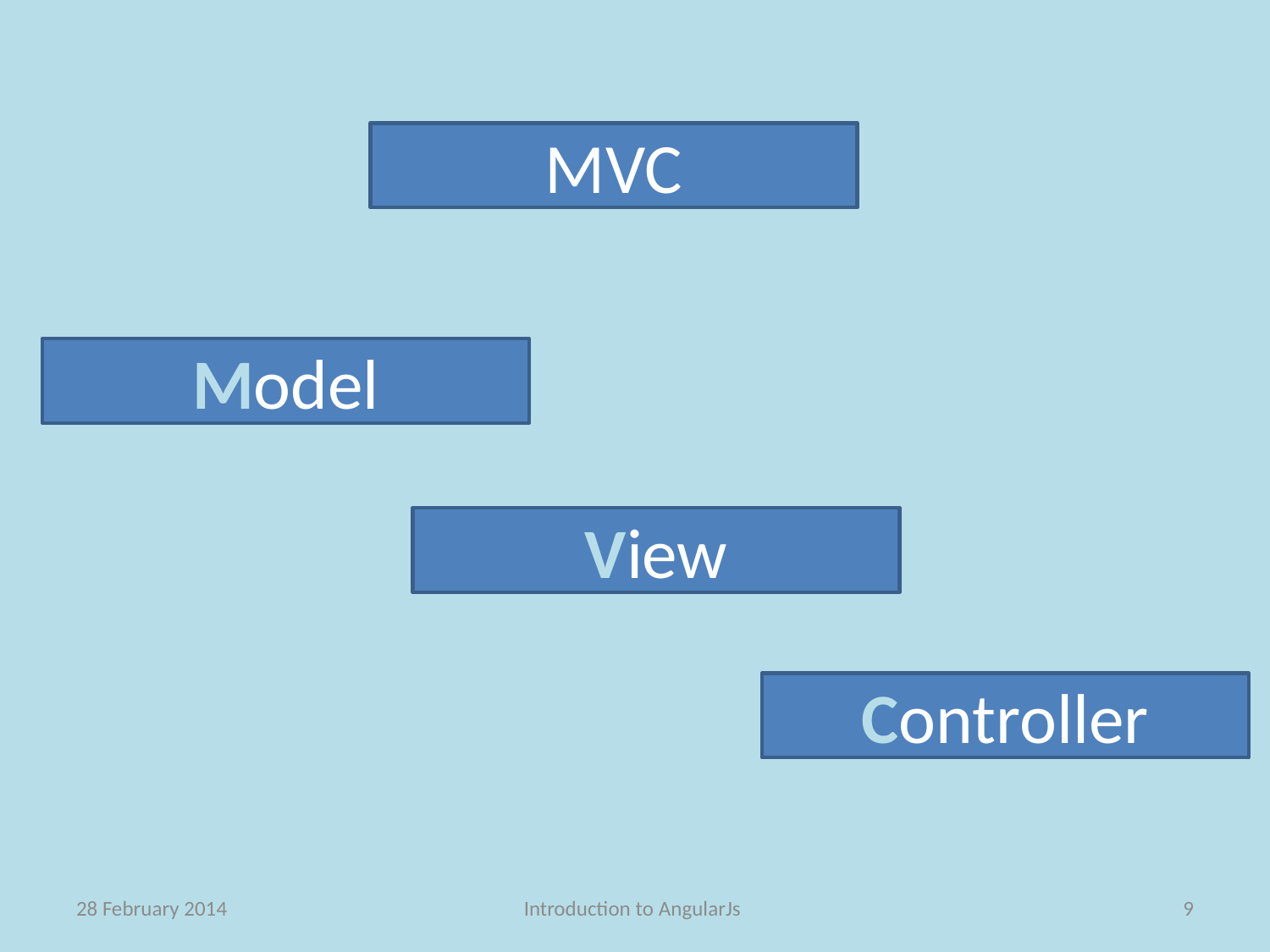

MVC
Model
View
Controller
28 February 2014
Introduction to AngularJs
9